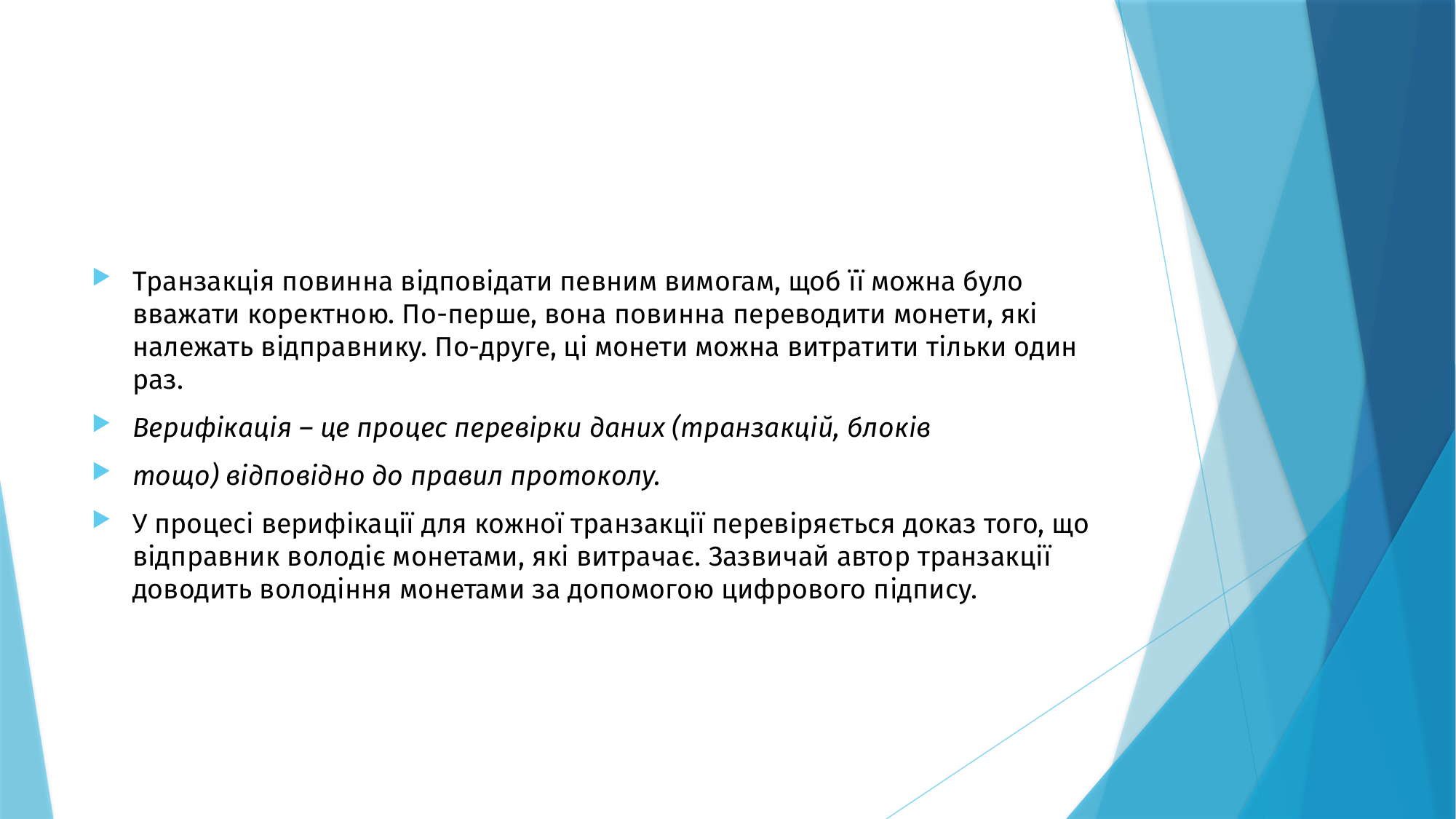

#
Транзакція повинна відповідати певним вимогам, щоб її можна було вважати коректною. По-перше, вона повинна переводити монети, які належать відправнику. По-друге, ці монети можна витратити тільки один раз.
Верифікація – це процес перевірки даних (транзакцій, блоків
тощо) відповідно до правил протоколу.
У процесі верифікації для кожної транзакції перевіряється доказ того, що відправник володіє монетами, які витрачає. Зазвичай автор транзакції доводить володіння монетами за допомогою цифрового підпису.